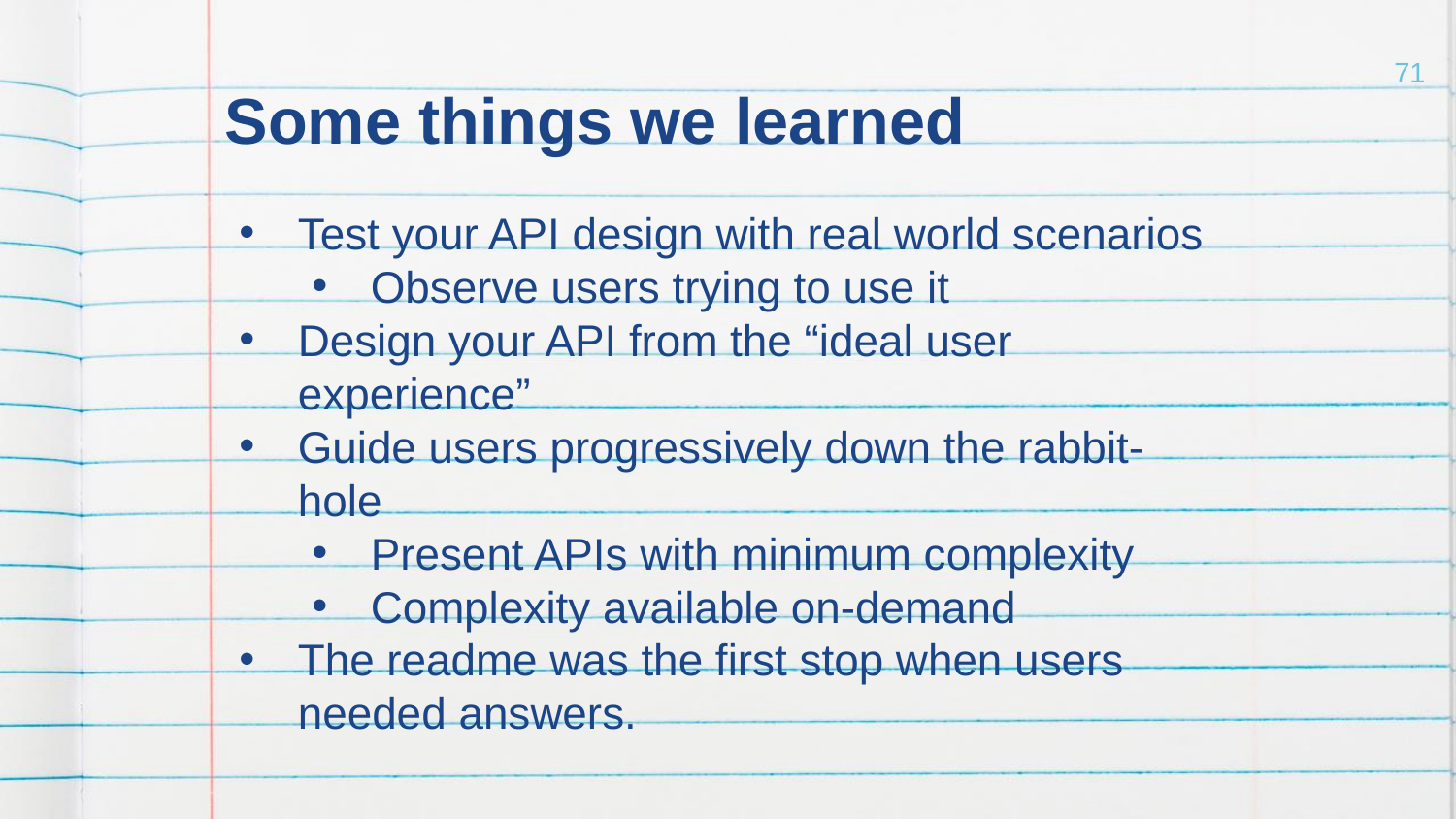

# Some things we learned
71
Test your API design with real world scenarios
Observe users trying to use it
Design your API from the “ideal user experience”
Guide users progressively down the rabbit-hole
Present APIs with minimum complexity
Complexity available on-demand
The readme was the first stop when users needed answers.